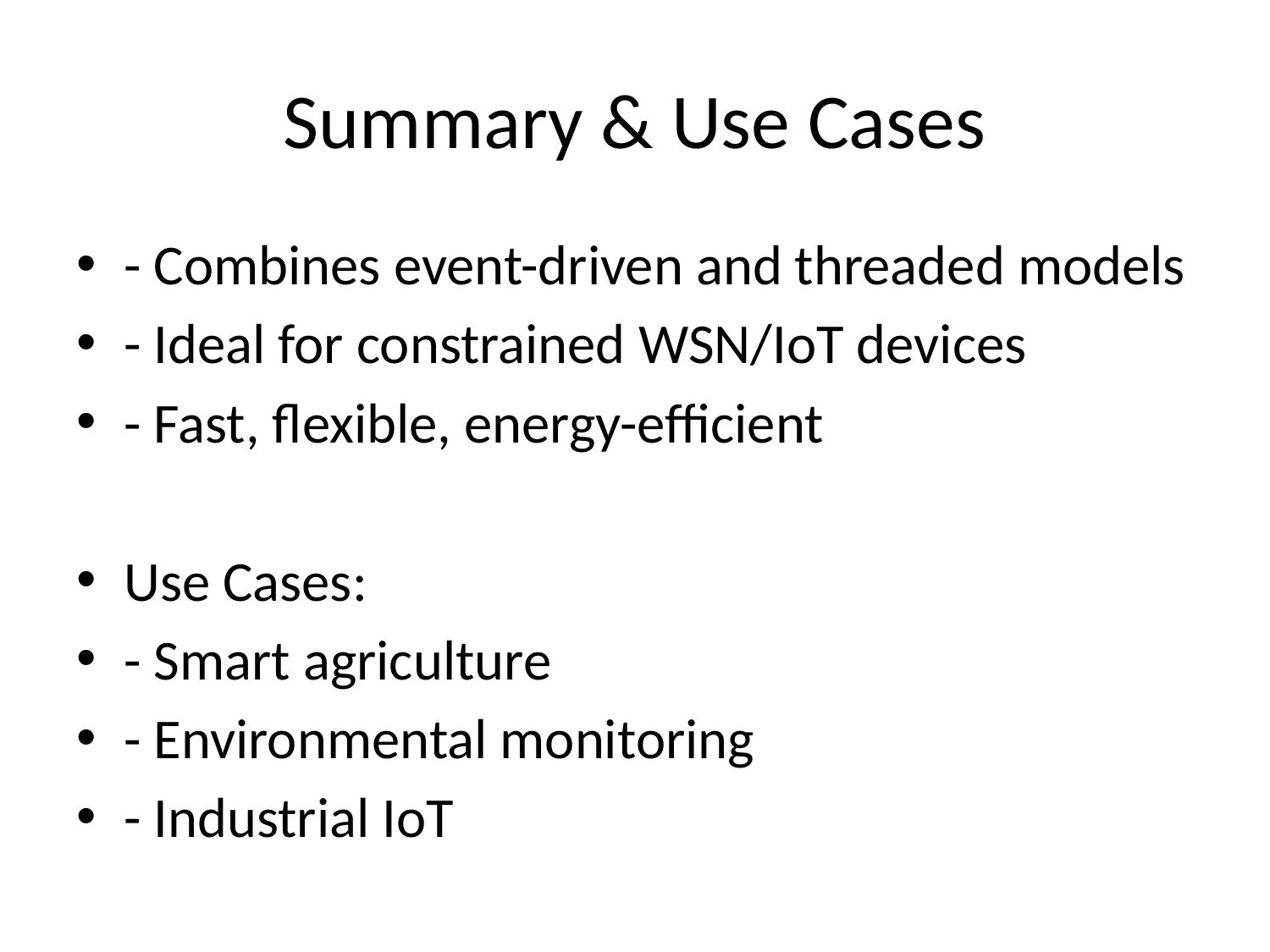

# Summary & Use Cases
- Combines event-driven and threaded models
- Ideal for constrained WSN/IoT devices
- Fast, flexible, energy-efficient

Use Cases:
- Smart agriculture
- Environmental monitoring
- Industrial IoT

Thank You! Questions?